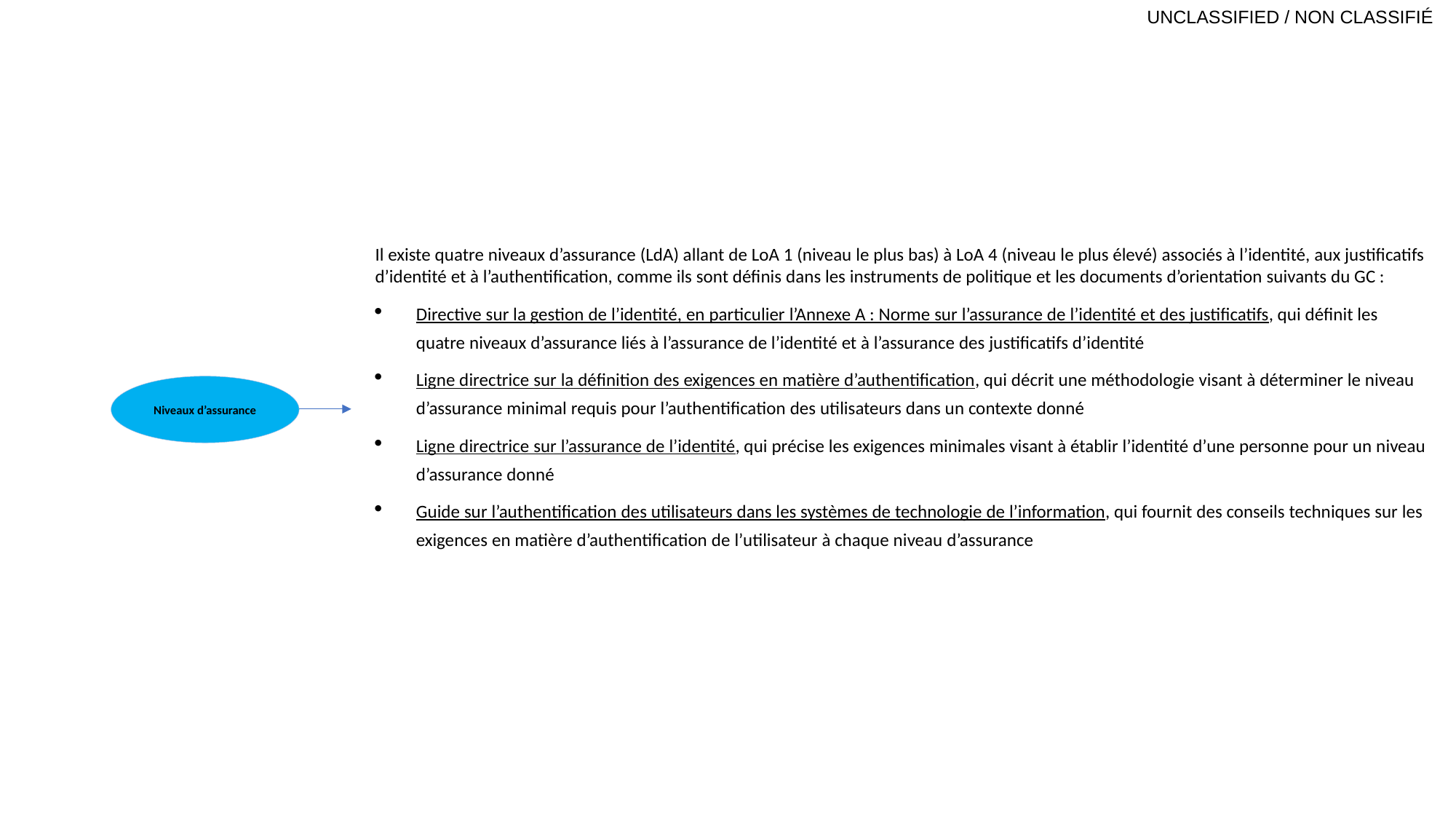

Il existe quatre niveaux d’assurance (LdA) allant de LoA 1 (niveau le plus bas) à LoA 4 (niveau le plus élevé) associés à l’identité, aux justificatifs d’identité et à l’authentification, comme ils sont définis dans les instruments de politique et les documents d’orientation suivants du GC :
Directive sur la gestion de l’identité, en particulier l’Annexe A : Norme sur l’assurance de l’identité et des justificatifs, qui définit les quatre niveaux d’assurance liés à l’assurance de l’identité et à l’assurance des justificatifs d’identité
Ligne directrice sur la définition des exigences en matière d’authentification, qui décrit une méthodologie visant à déterminer le niveau d’assurance minimal requis pour l’authentification des utilisateurs dans un contexte donné
Ligne directrice sur l’assurance de l’identité, qui précise les exigences minimales visant à établir l’identité d’une personne pour un niveau d’assurance donné
Guide sur l’authentification des utilisateurs dans les systèmes de technologie de l’information, qui fournit des conseils techniques sur les exigences en matière d’authentification de l’utilisateur à chaque niveau d’assurance

Niveaux d’assurance